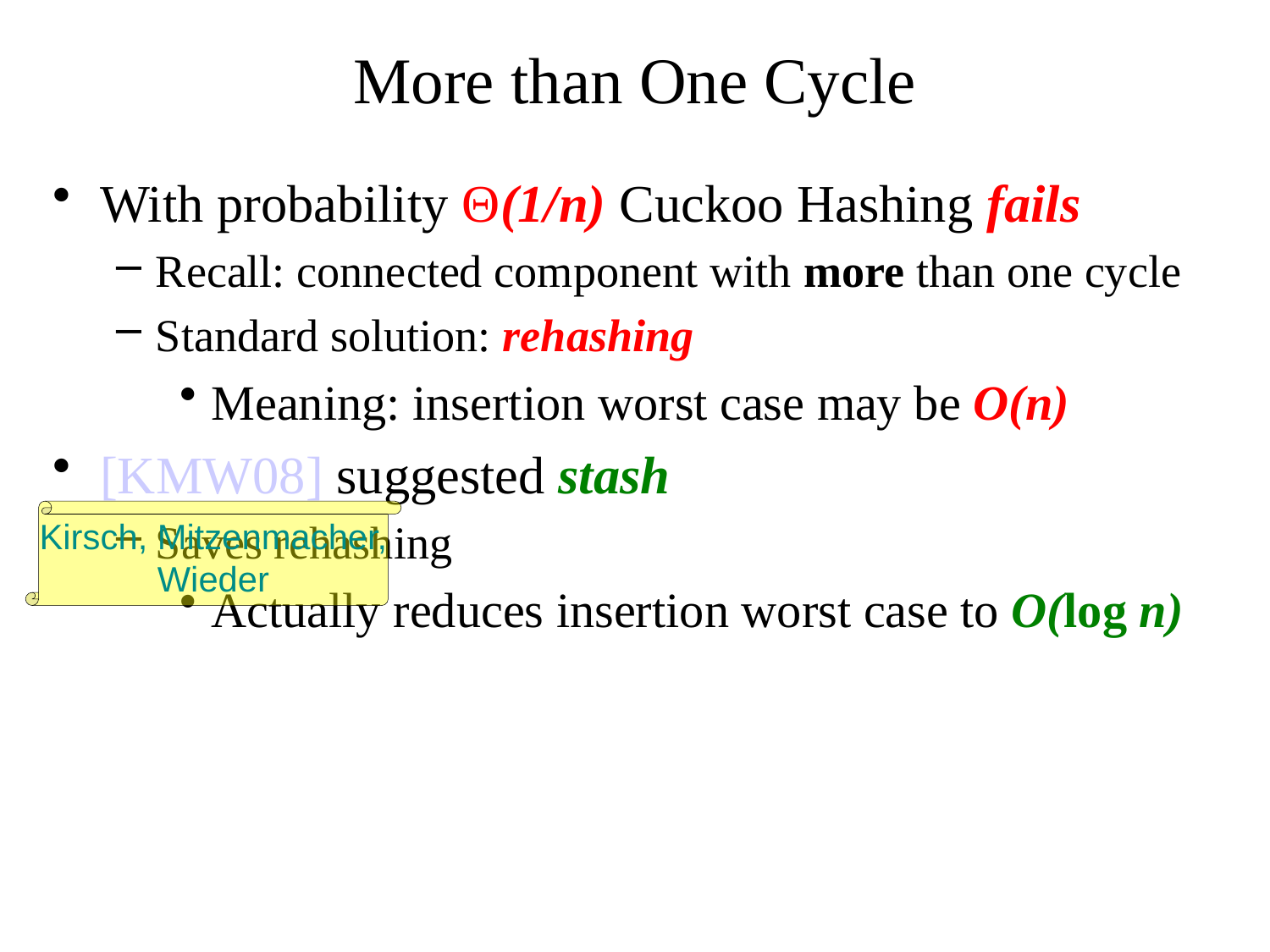

# More than One Cycle
With probability Θ(1/n) Cuckoo Hashing fails
Recall: connected component with more than one cycle
Standard solution: rehashing
Meaning: insertion worst case may be O(n)
[KMW08] suggested stash
Saves rehashing
Actually reduces insertion worst case to O(log n)
Kirsch, Mitzenmacher,
Wieder
61